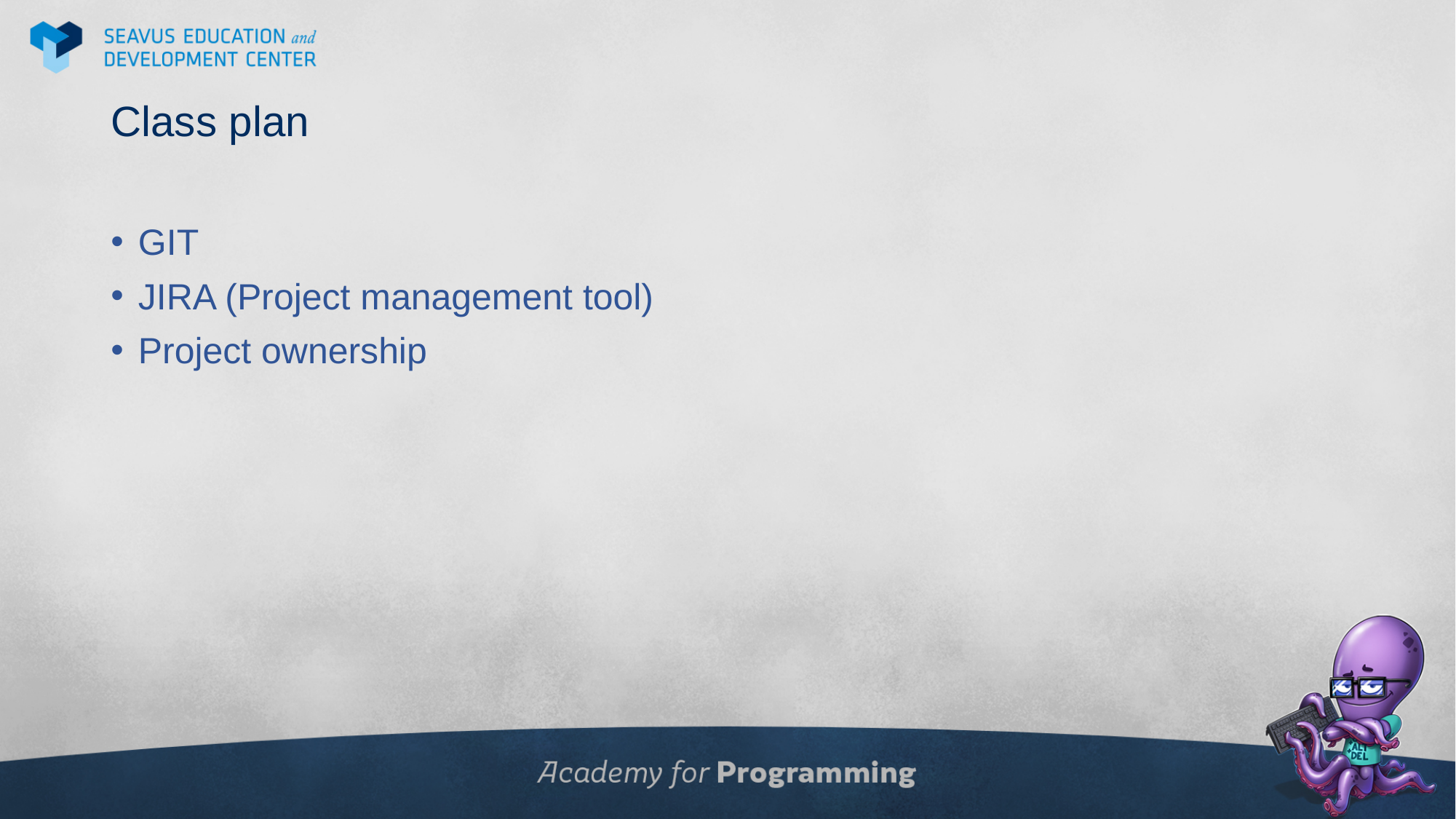

# Class plan
GIT
JIRA (Project management tool)
Project ownership